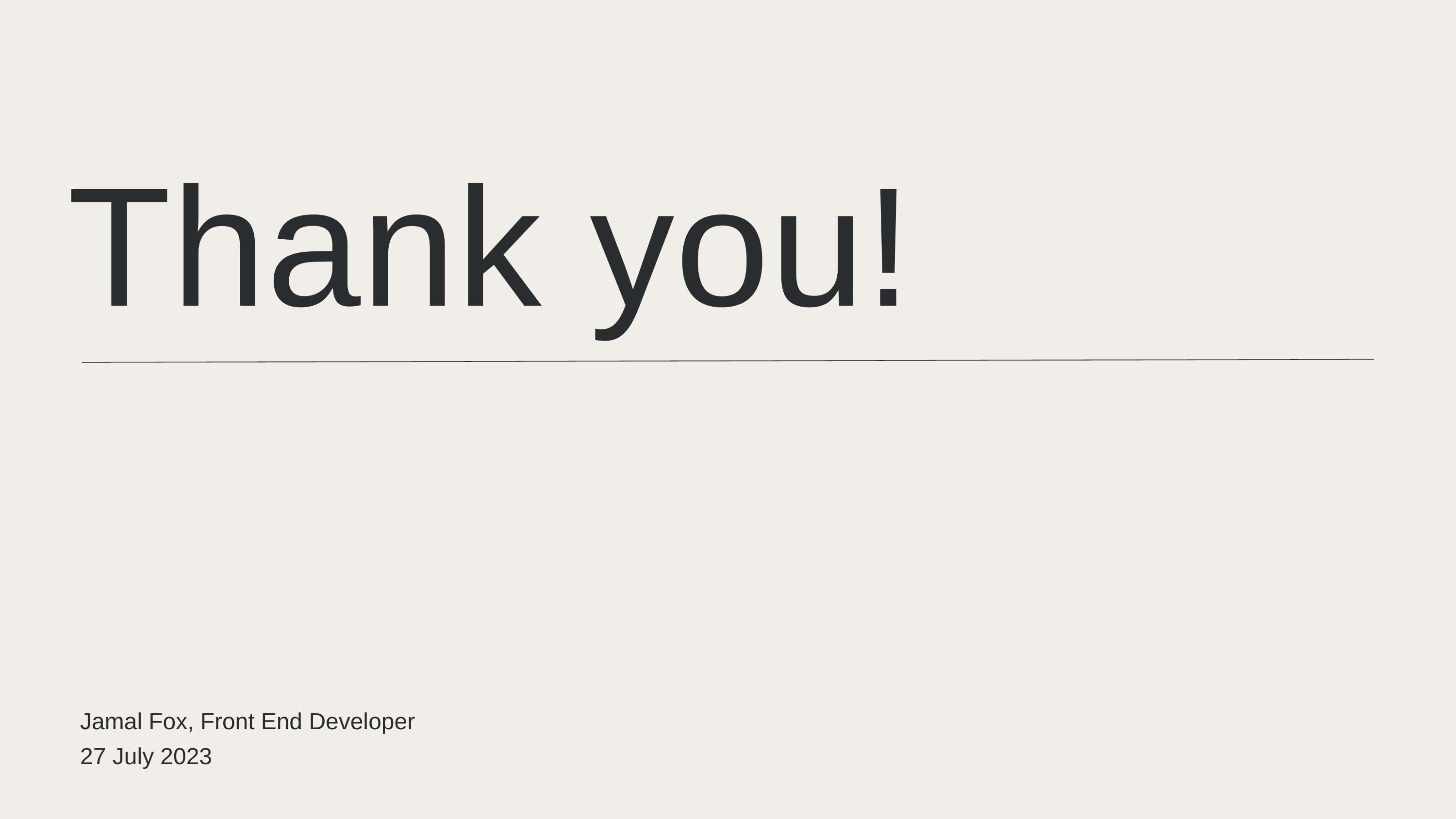

Thank you!

Jamal Fox, Front End Developer
27 July 2023